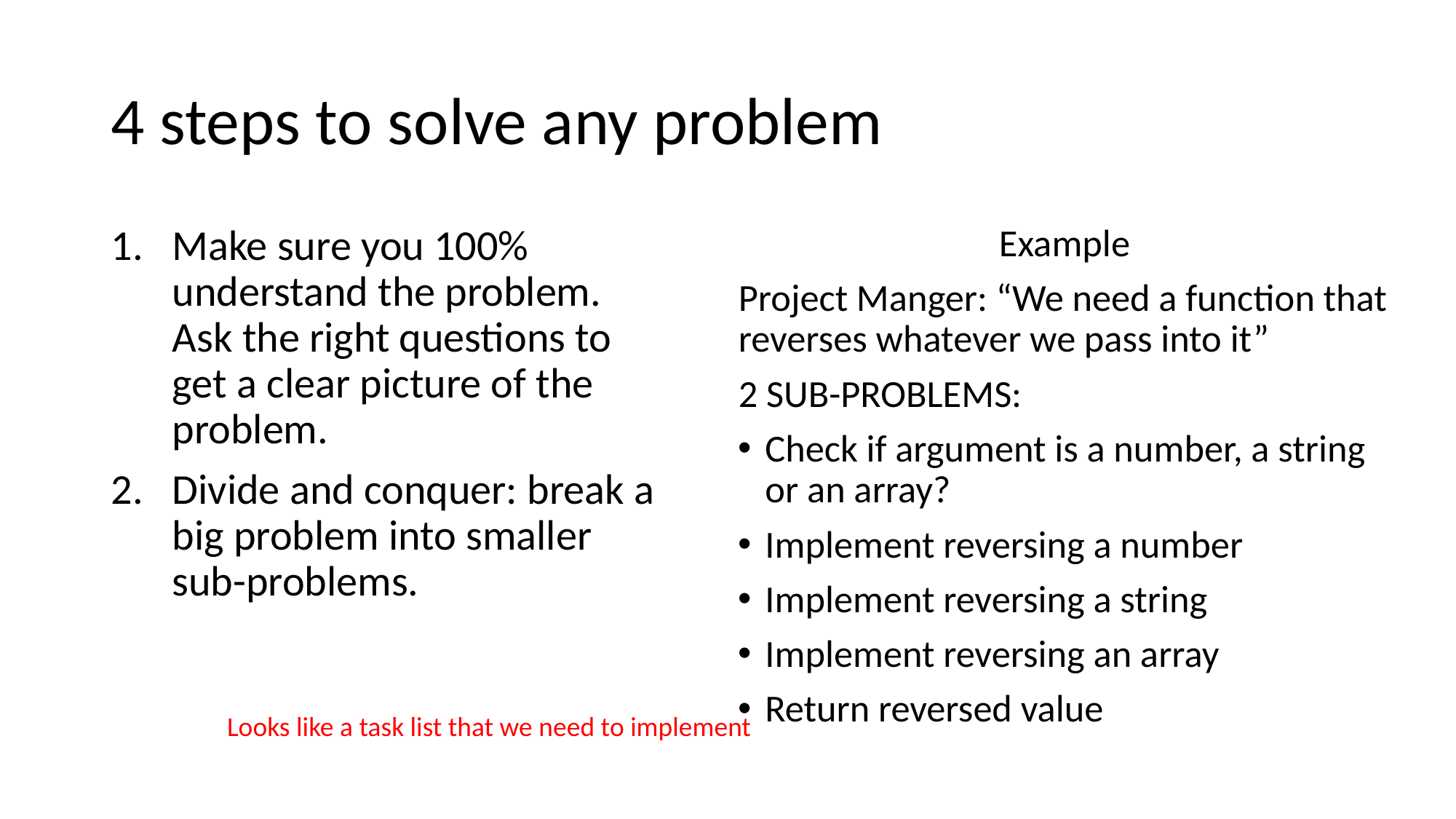

# 4 steps to solve any problem
Make sure you 100% understand the problem. Ask the right questions to get a clear picture of the problem.
Divide and conquer: break a big problem into smaller sub-problems.
Example
Project Manger: “We need a function that reverses whatever we pass into it”
2 SUB-PROBLEMS:
Check if argument is a number, a string or an array?
Implement reversing a number
Implement reversing a string
Implement reversing an array
Return reversed value

Looks like a task list that we need to implement